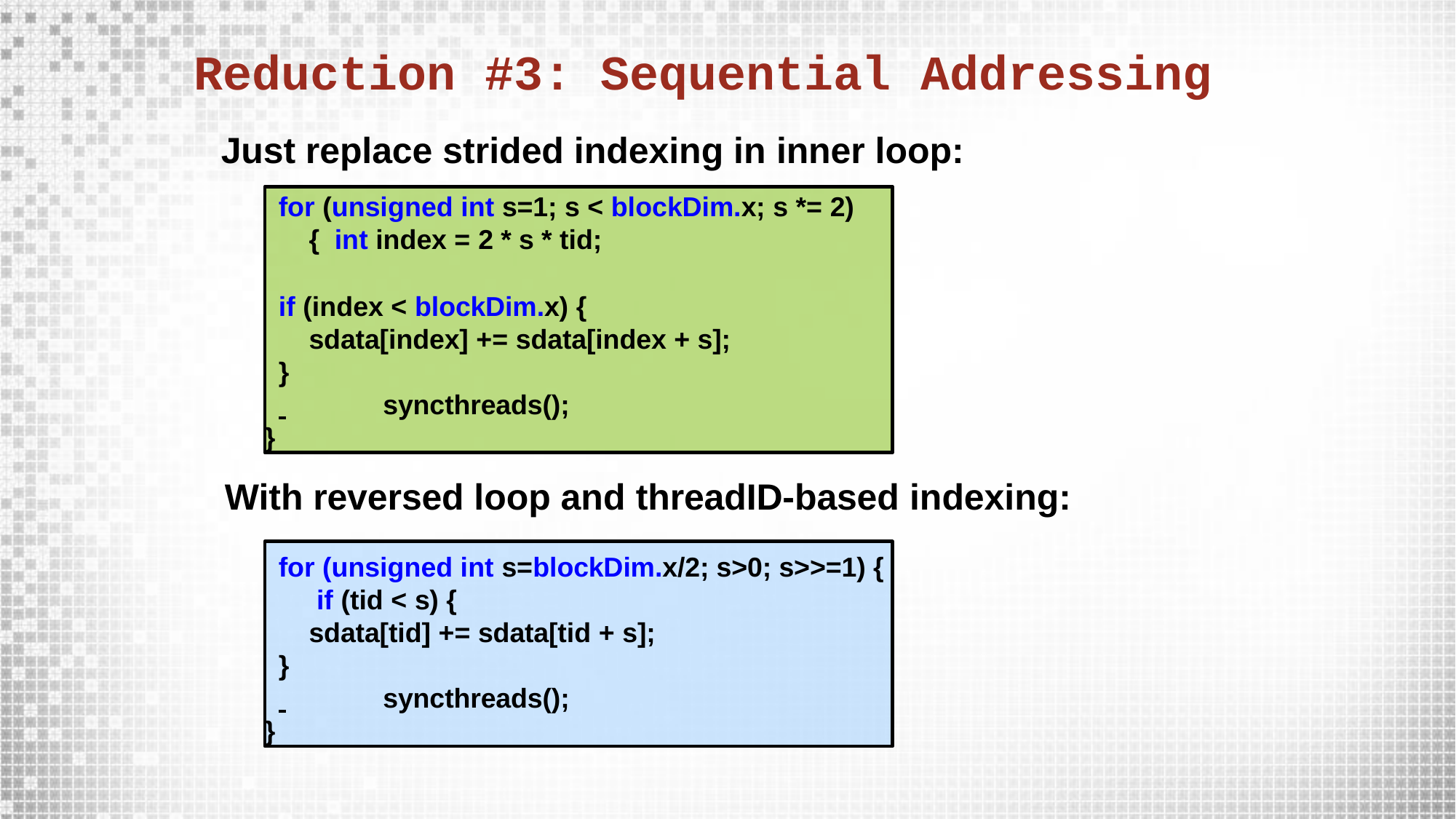

# Reduction #3: Sequential Addressing
Just replace strided indexing in inner loop:
for (unsigned int s=1; s < blockDim.x; s *= 2)	{  int index = 2 * s * tid;

if (index < blockDim.x) {
sdata[index] += sdata[index + s];
}
 	syncthreads();
}
With reversed loop and threadID-based indexing:
for (unsigned int s=blockDim.x/2; s>0; s>>=1) {  if (tid < s) {
sdata[tid] += sdata[tid + s];
}
 	syncthreads();
}